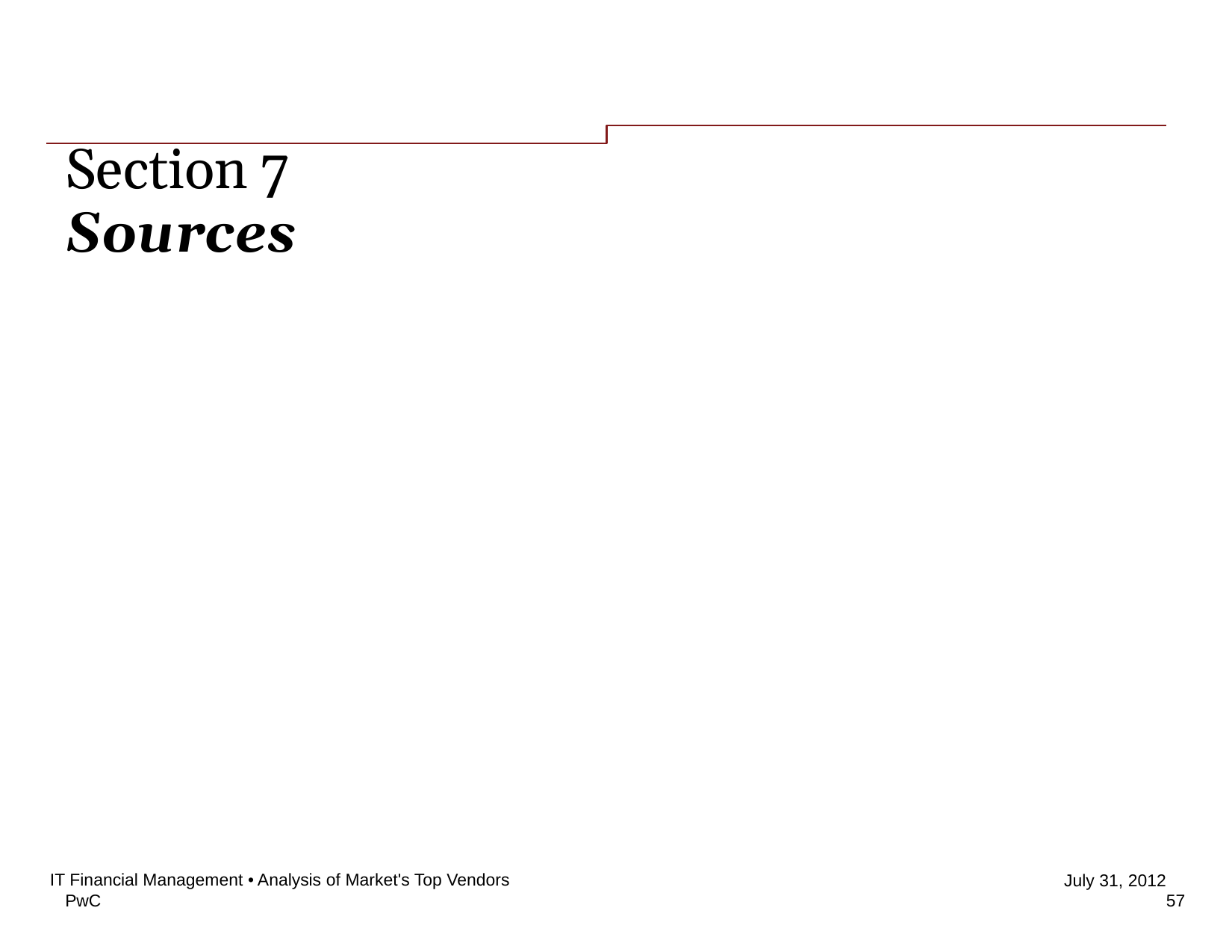

# Section 7
Sources
IT Financial Management • Analysis of Market's Top Vendors
57